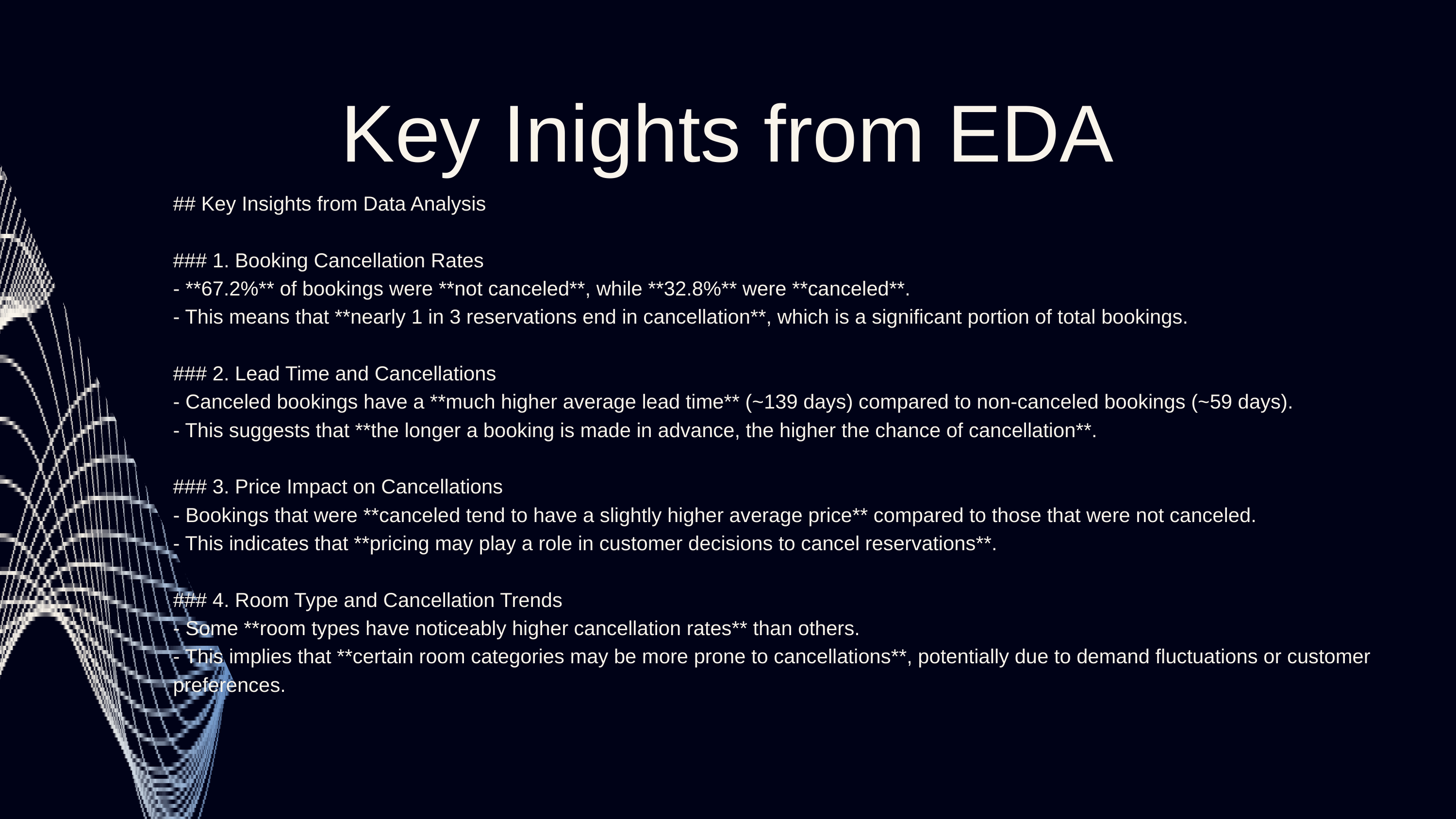

Key Inights from EDA
## Key Insights from Data Analysis

### 1. Booking Cancellation Rates
- **67.2%** of bookings were **not canceled**, while **32.8%** were **canceled**.
- This means that **nearly 1 in 3 reservations end in cancellation**, which is a significant portion of total bookings.

### 2. Lead Time and Cancellations
- Canceled bookings have a **much higher average lead time** (~139 days) compared to non-canceled bookings (~59 days).
- This suggests that **the longer a booking is made in advance, the higher the chance of cancellation**.

### 3. Price Impact on Cancellations
- Bookings that were **canceled tend to have a slightly higher average price** compared to those that were not canceled.
- This indicates that **pricing may play a role in customer decisions to cancel reservations**.

### 4. Room Type and Cancellation Trends
- Some **room types have noticeably higher cancellation rates** than others.
- This implies that **certain room categories may be more prone to cancellations**, potentially due to demand fluctuations or customer preferences.